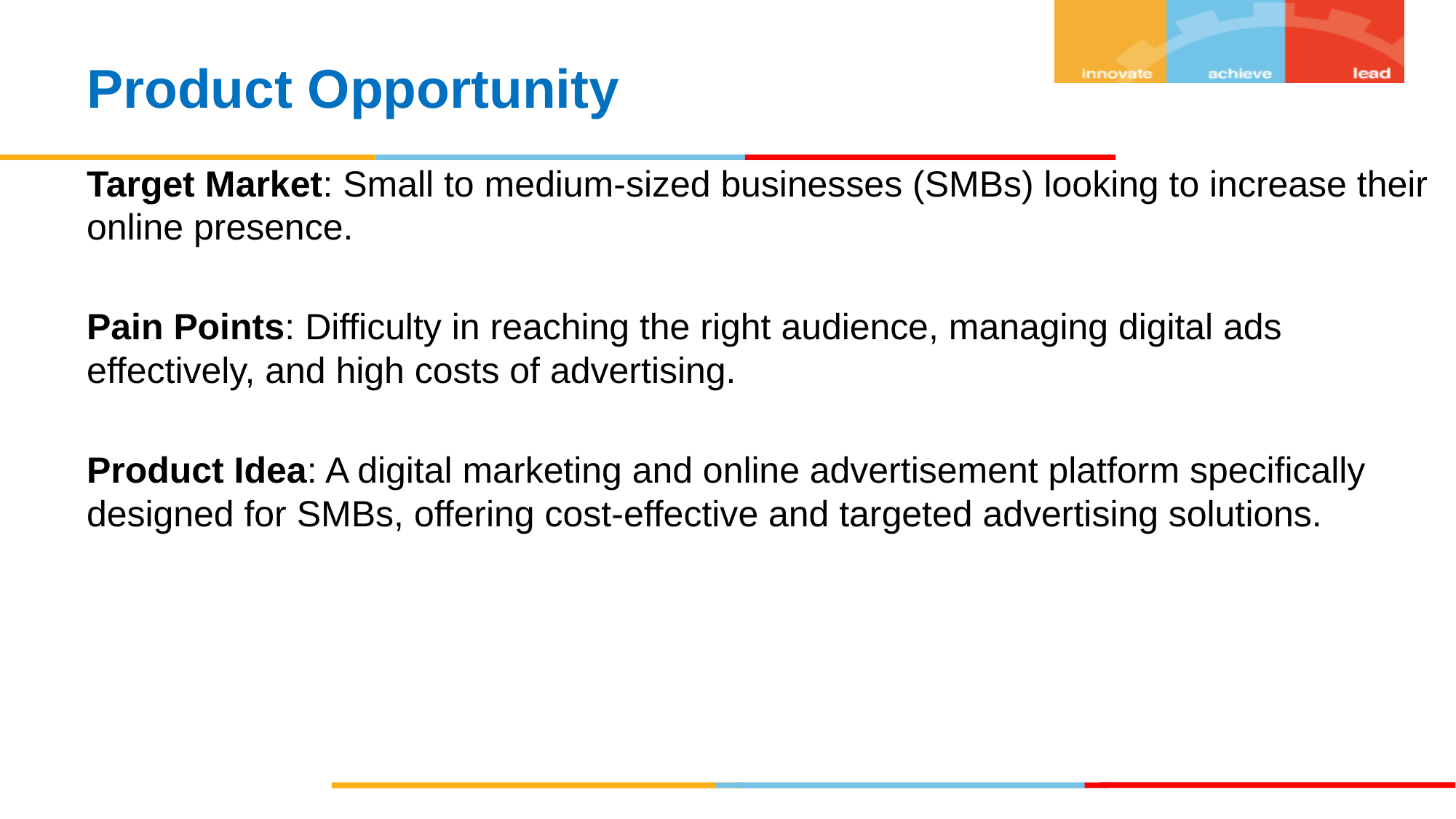

Product Opportunity
Target Market: Small to medium-sized businesses (SMBs) looking to increase their online presence.

Pain Points: Difficulty in reaching the right audience, managing digital ads effectively, and high costs of advertising.

Product Idea: A digital marketing and online advertisement platform specifically designed for SMBs, offering cost-effective and targeted advertising solutions.